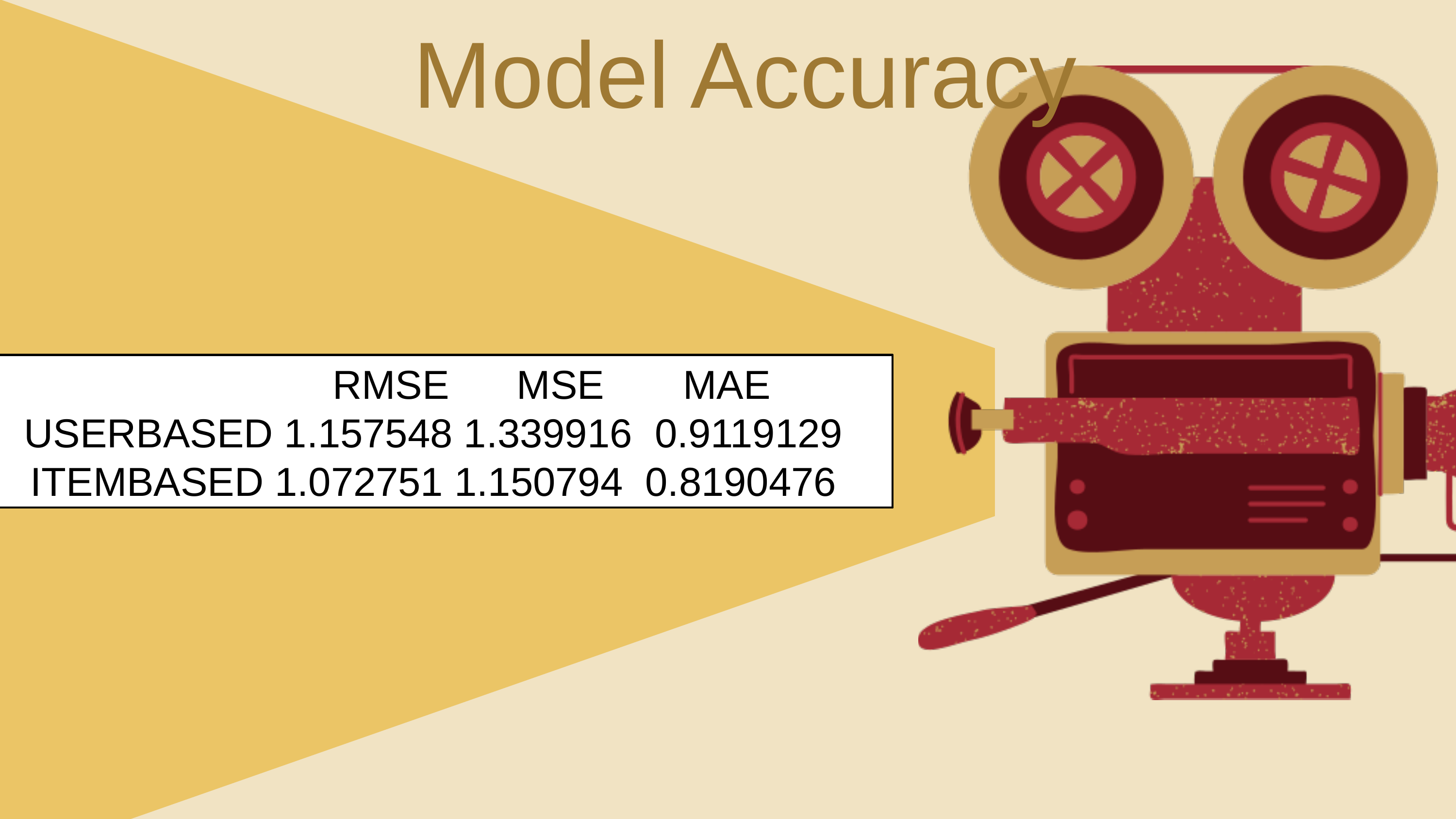

Model Accuracy

                     RMSE      MSE       MAE
USERBASED 1.157548 1.339916  0.9119129
ITEMBASED 1.072751 1.150794  0.8190476